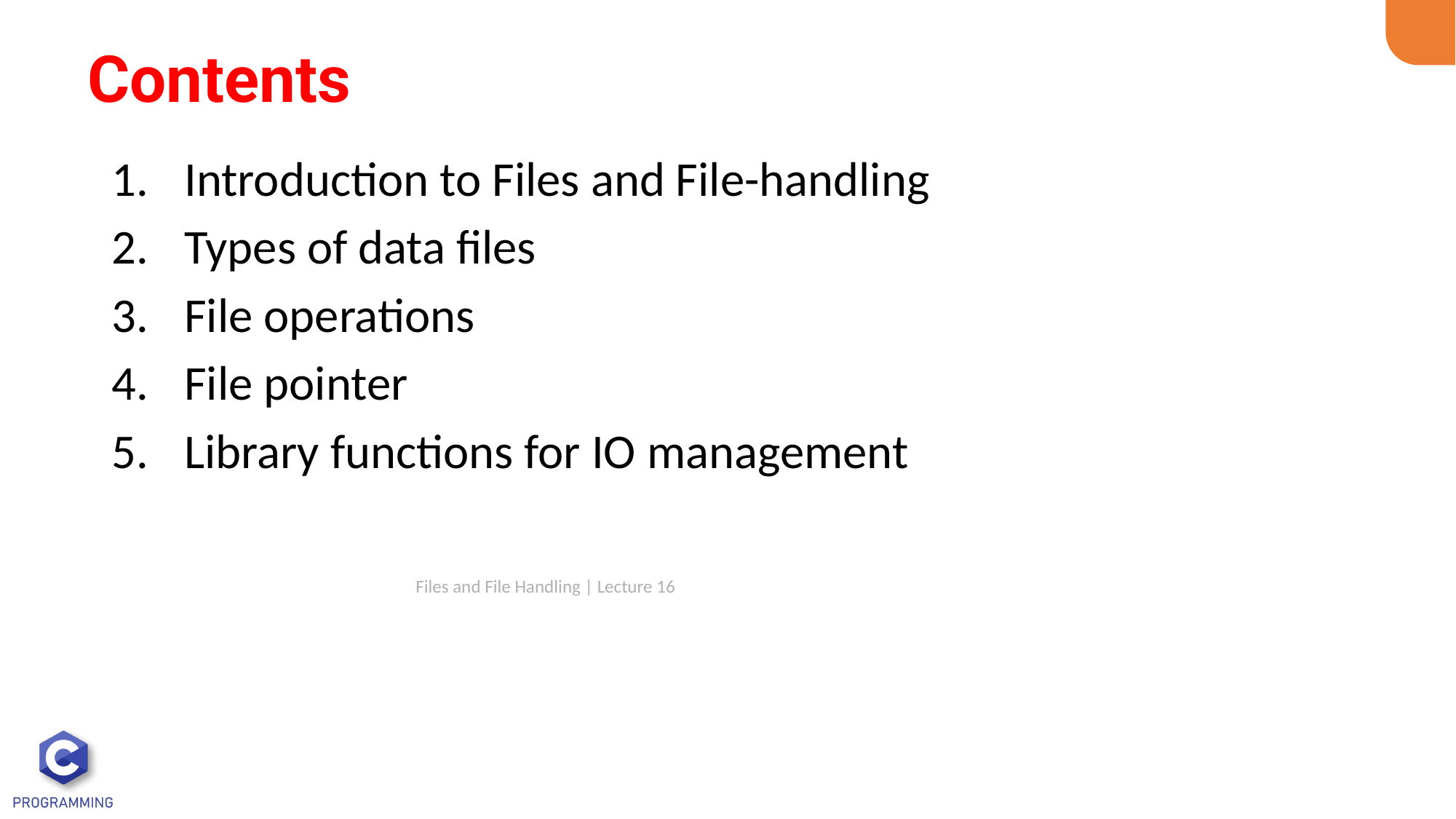

# Contents
Introduction to Files and File-handling
Types of data files
File operations
File pointer
Library functions for IO management
Files and File Handling | Lecture 16